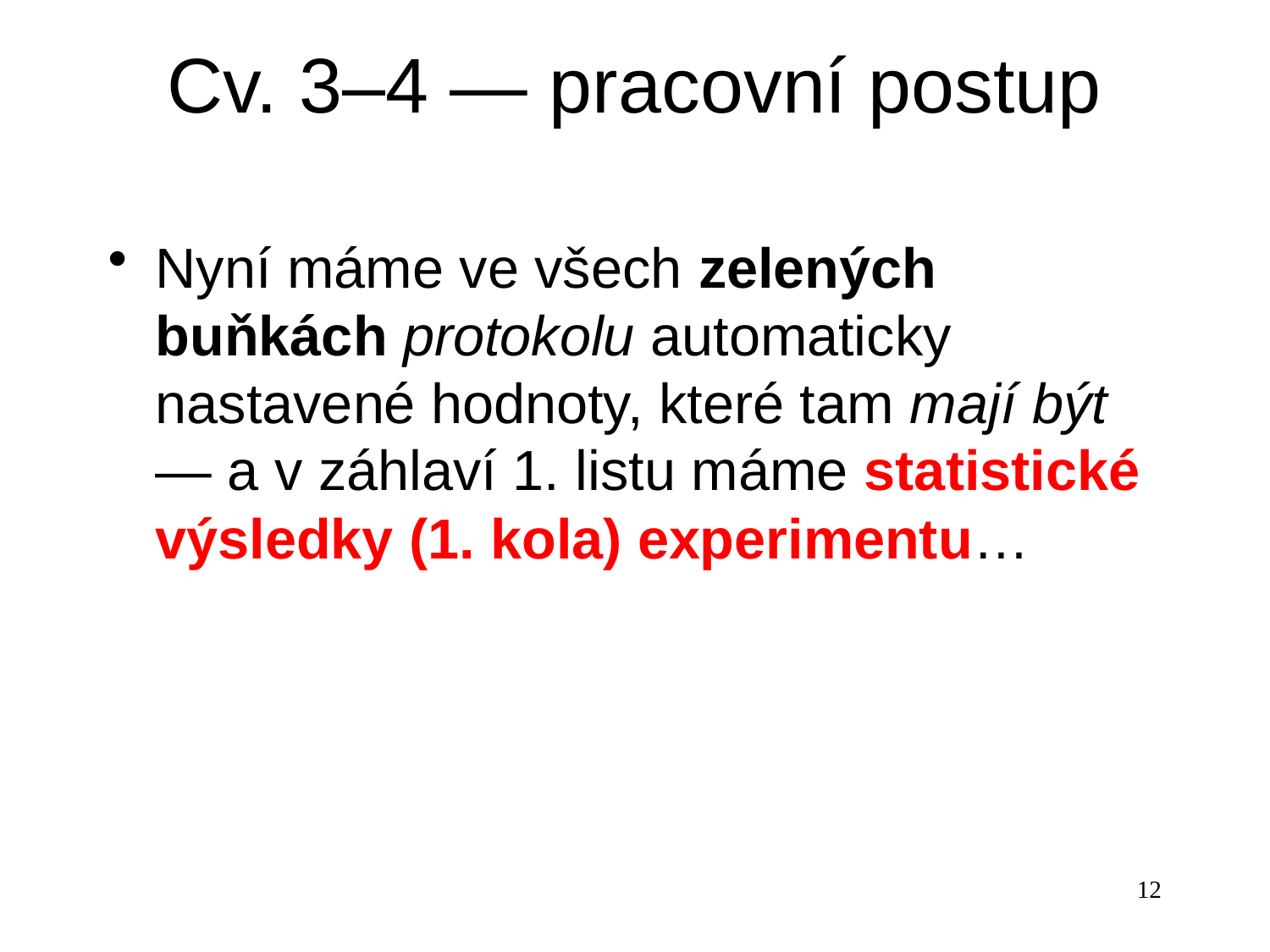

# Cv. 3–4 — pracovní postup

Nyní máme ve všech zelených buňkách protokolu automaticky nastavené hodnoty, které tam mají být — a v záhlaví 1. listu máme statistické výsledky (1. kola) experimentu…
12